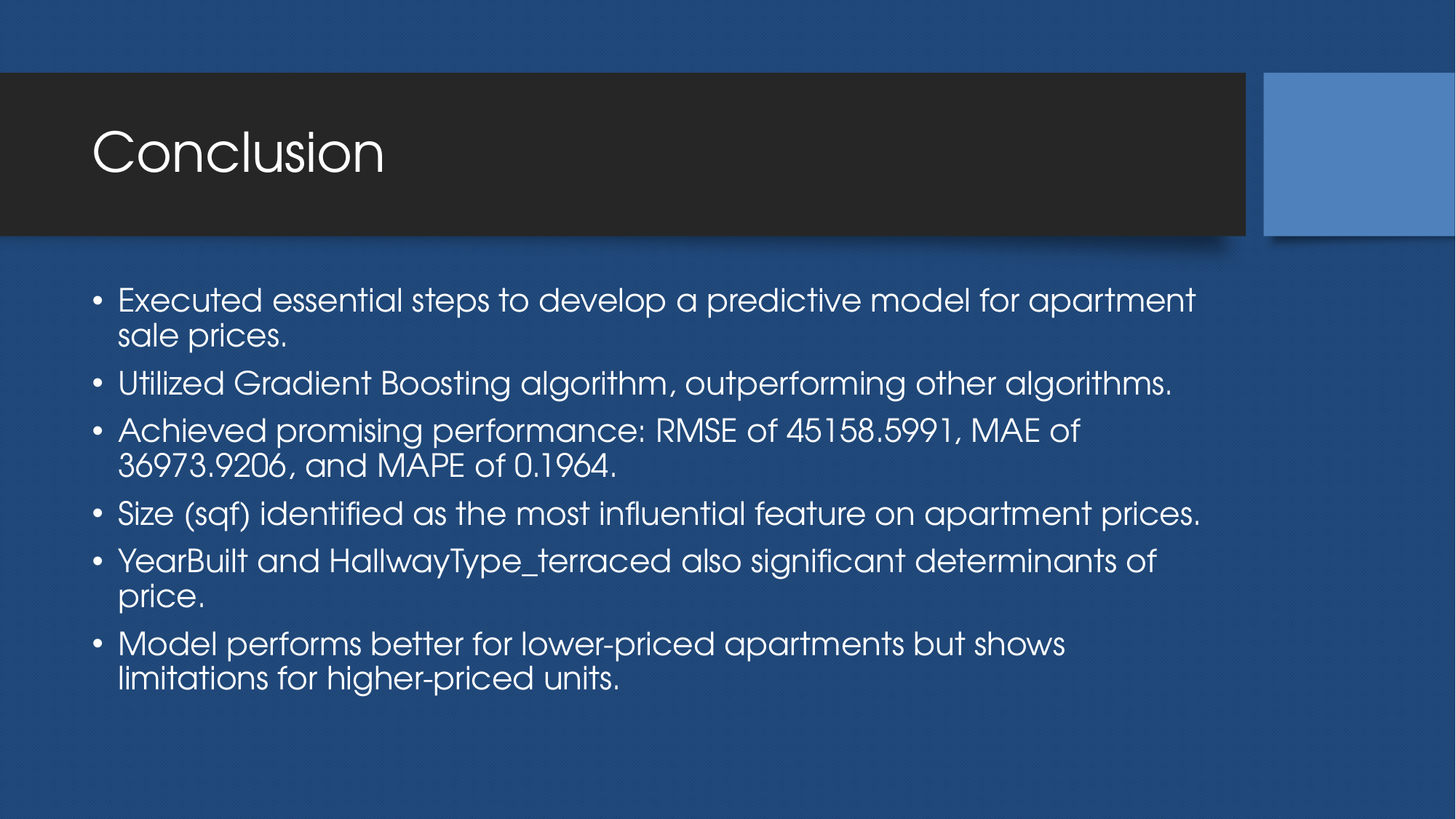

# Conclusion
Executed essential steps to develop a predictive model for apartment sale prices.
Utilized Gradient Boosting algorithm, outperforming other algorithms.
Achieved promising performance: RMSE of 45158.5991, MAE of 36973.9206, and MAPE of 0.1964.
Size (sqf) identified as the most influential feature on apartment prices.
YearBuilt and HallwayType_terraced also significant determinants of price.
Model performs better for lower-priced apartments but shows limitations for higher-priced units.